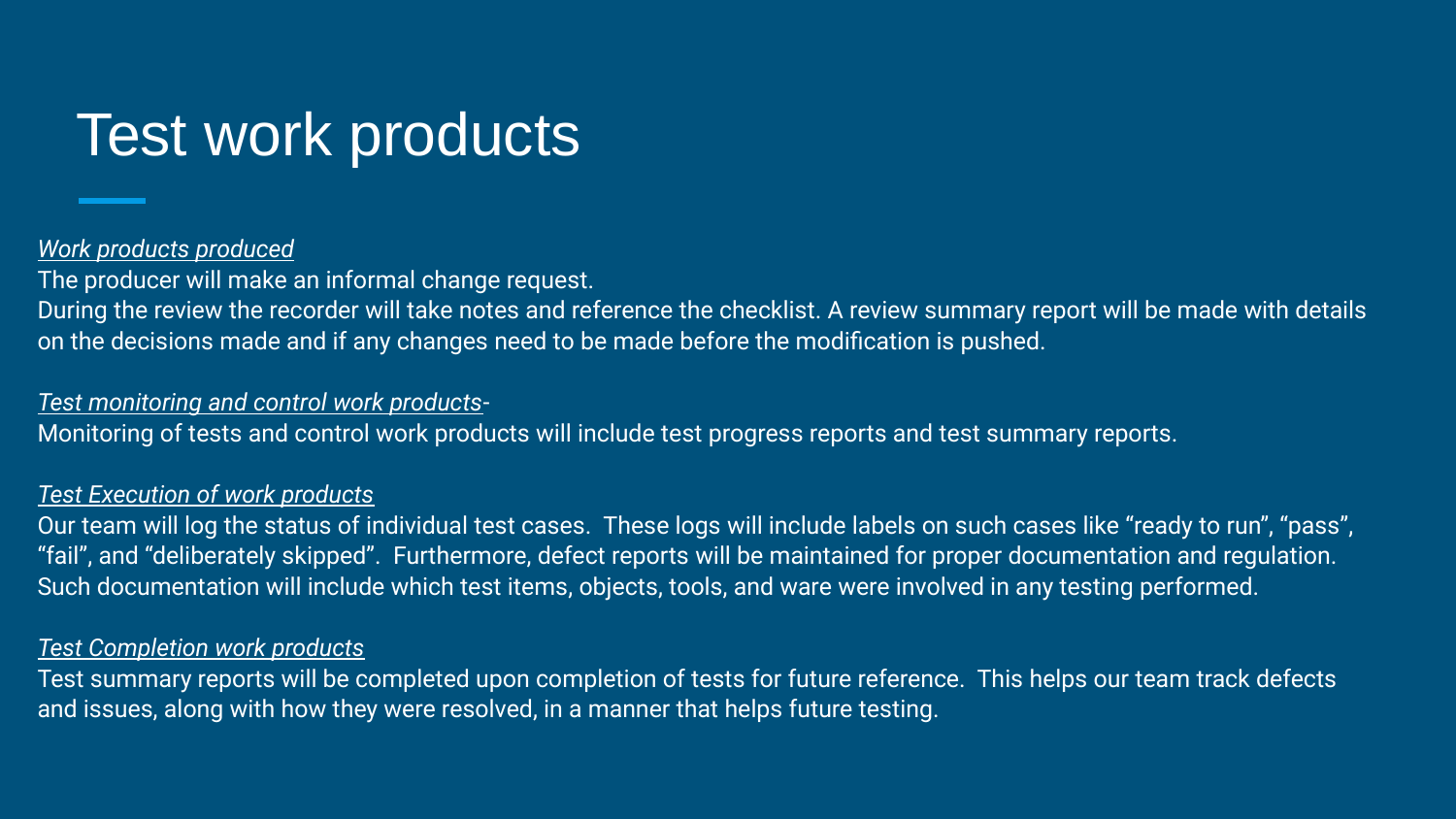

# Test work products
Work products produced
The producer will make an informal change request.
During the review the recorder will take notes and reference the checklist. A review summary report will be made with details on the decisions made and if any changes need to be made before the modification is pushed.

Test monitoring and control work products-
Monitoring of tests and control work products will include test progress reports and test summary reports.

Test Execution of work products
Our team will log the status of individual test cases.  These logs will include labels on such cases like “ready to run”, “pass”, “fail”, and “deliberately skipped”.  Furthermore, defect reports will be maintained for proper documentation and regulation.  Such documentation will include which test items, objects, tools, and ware were involved in any testing performed.
Test Completion work products
Test summary reports will be completed upon completion of tests for future reference.  This helps our team track defects and issues, along with how they were resolved, in a manner that helps future testing.